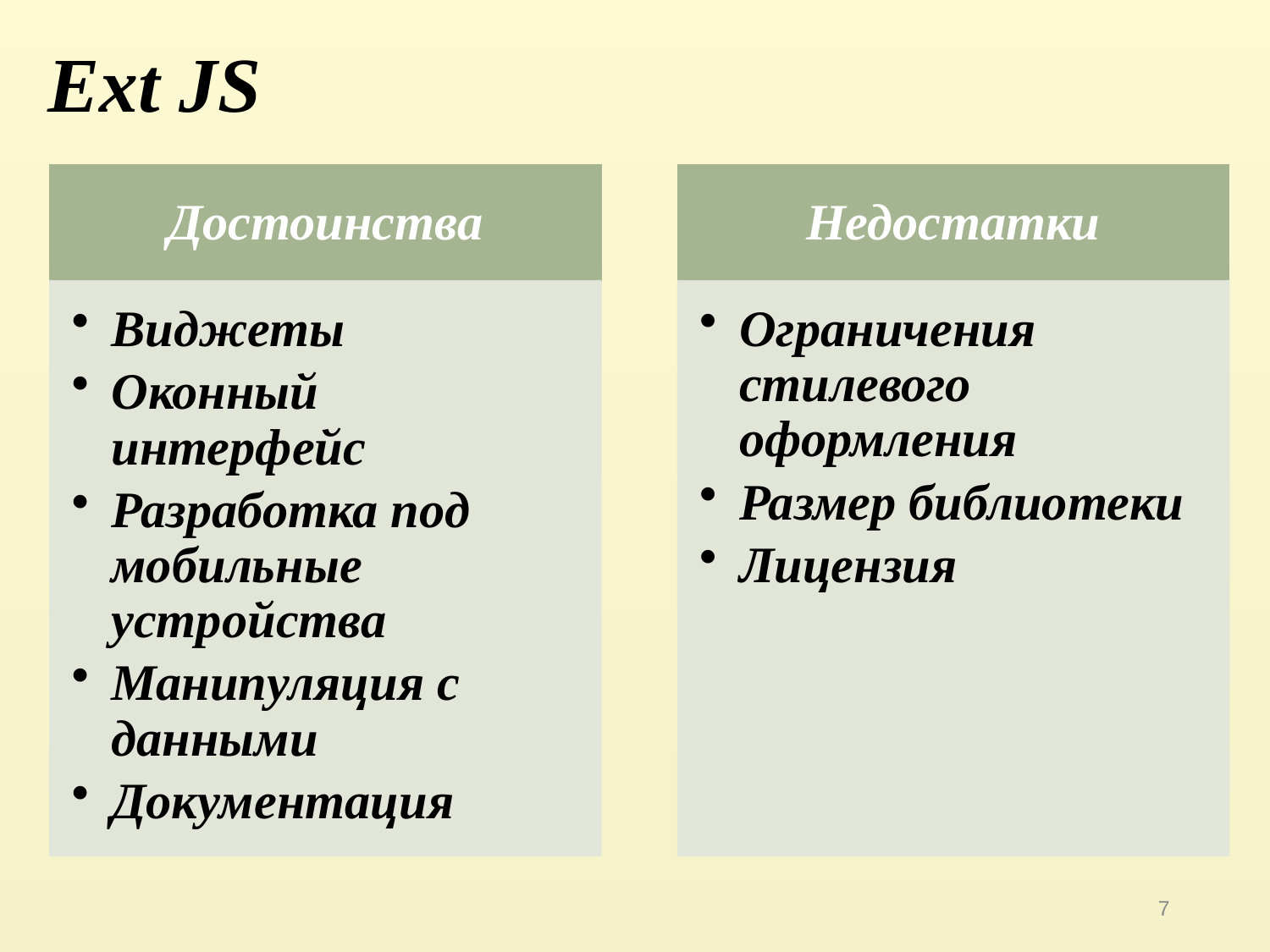

# Ext JS
Достоинства
Виджеты
Оконный интерфейс
Разработка под мобильные устройства
Манипуляция с данными
Документация
Недостатки
Ограничения стилевого оформления
Размер библиотеки
Лицензия
7